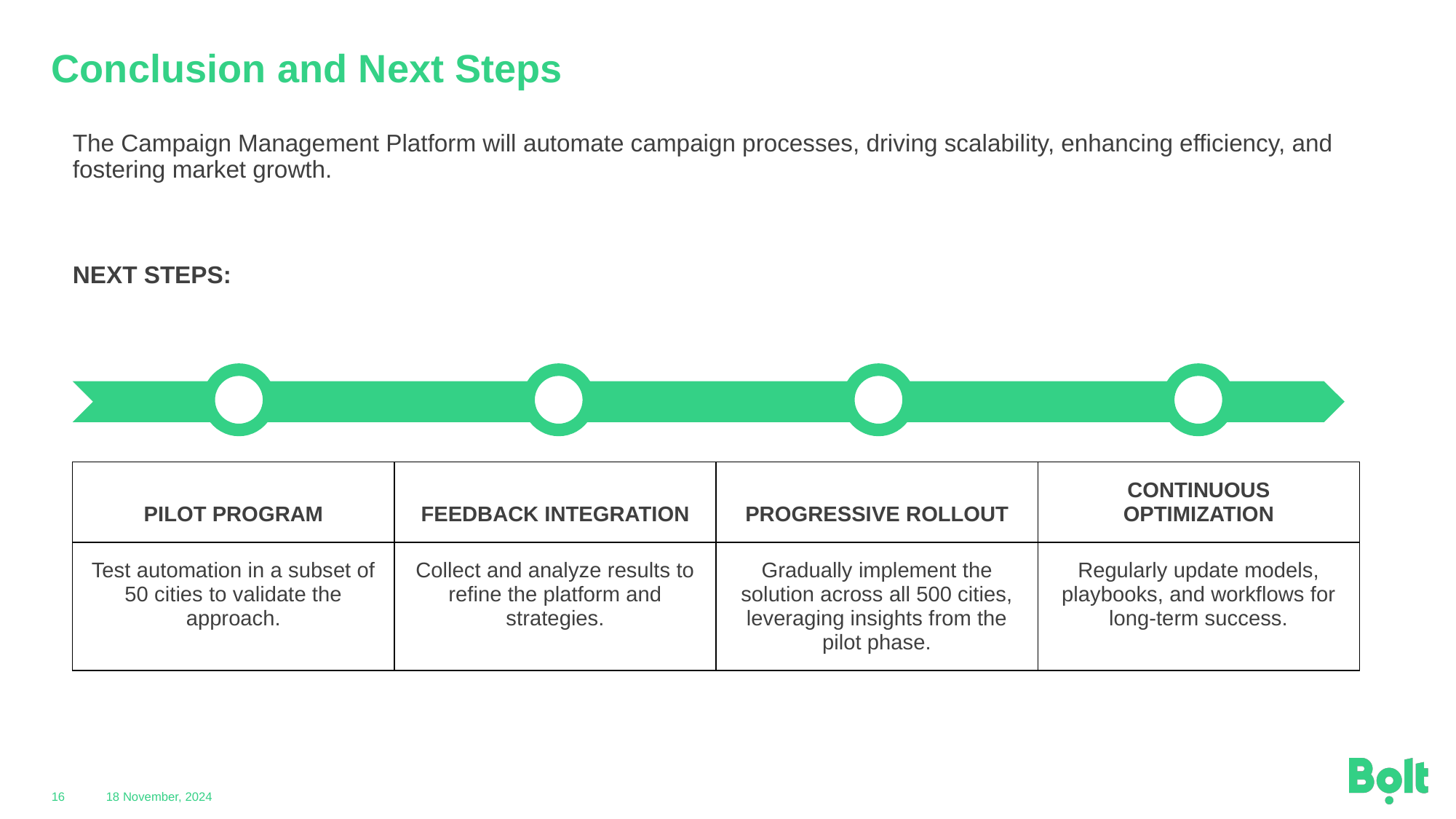

# Conclusion and Next Steps
The Campaign Management Platform will automate campaign processes, driving scalability, enhancing efficiency, and fostering market growth.

NEXT STEPS:

| PILOT PROGRAM | FEEDBACK INTEGRATION | PROGRESSIVE ROLLOUT | CONTINUOUS OPTIMIZATION |
| --- | --- | --- | --- |
| Test automation in a subset of 50 cities to validate the approach. | Collect and analyze results to refine the platform and strategies. | Gradually implement the solution across all 500 cities, leveraging insights from the pilot phase. | Regularly update models, playbooks, and workflows for long-term success. |
16
18 November, 2024